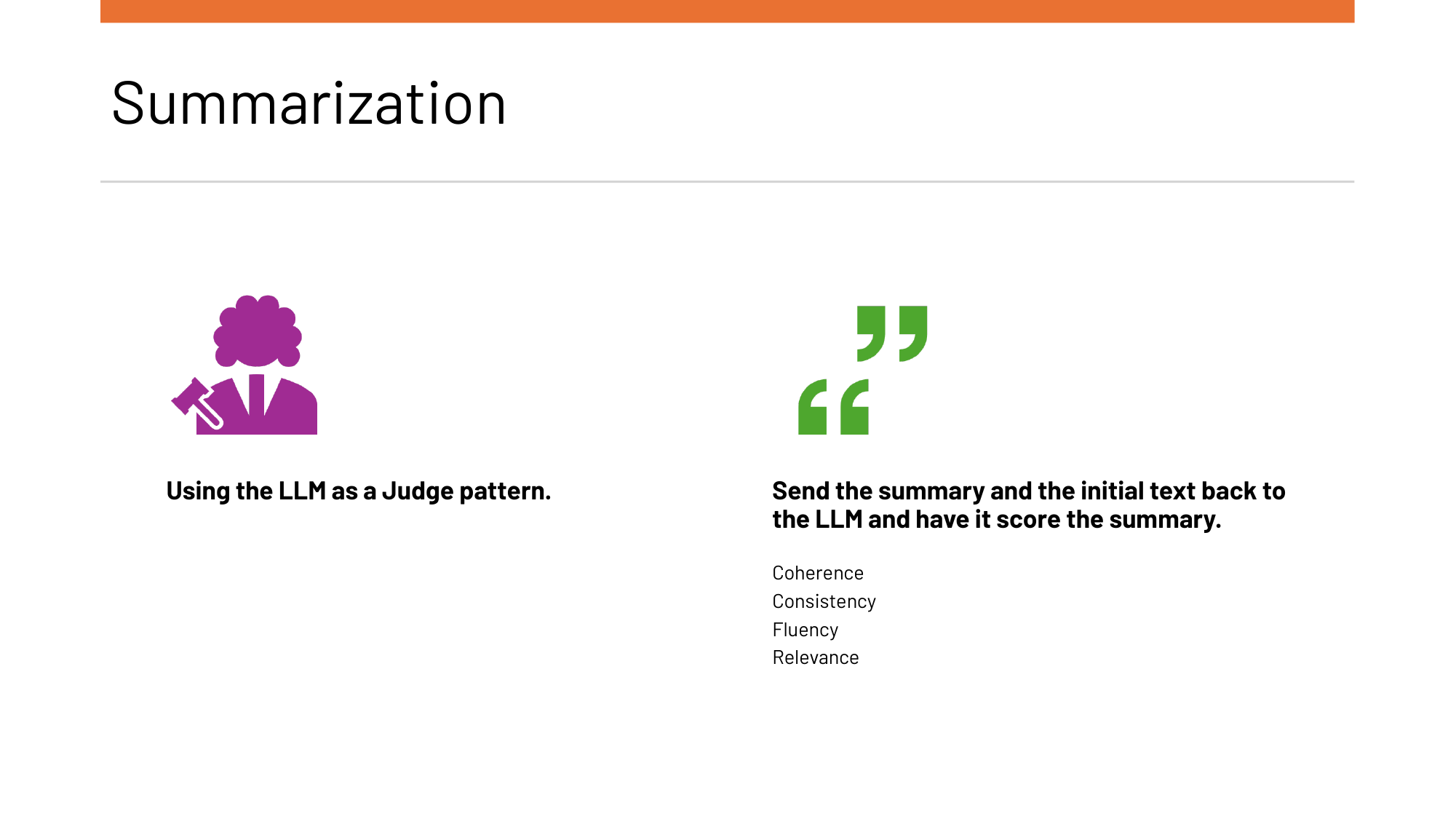

# Summarization

Using the LLM as a Judge pattern.
Send the summary and the initial text back to the LLM and have it score the summary.
Coherence
Consistency
Fluency
Relevance